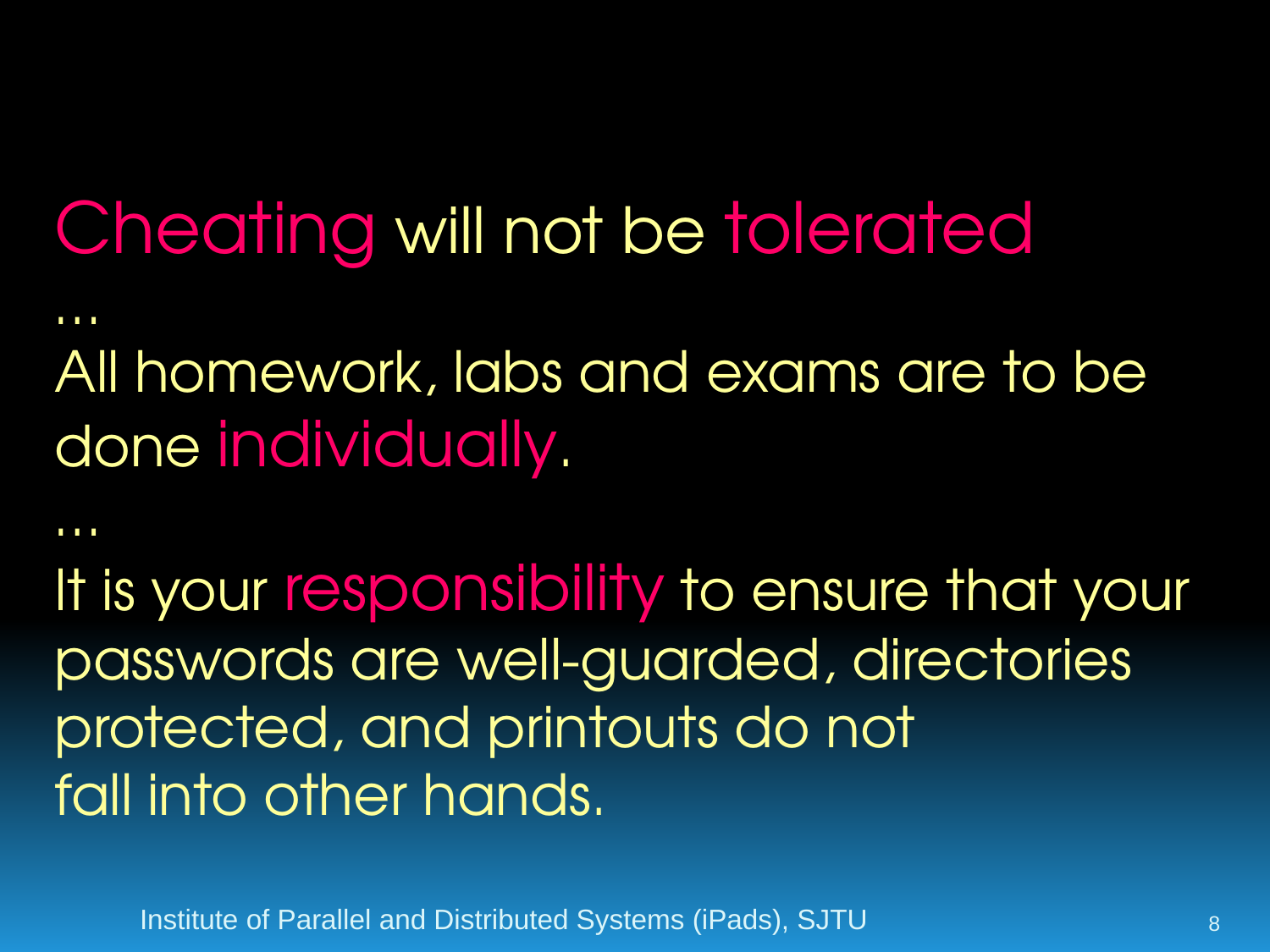

Cheating will not be tolerated
…
All homework, labs and exams are to be done individually.
…
It is your responsibility to ensure that your passwords are well-guarded, directories protected, and printouts do not
fall into other hands.
Institute of Parallel and Distributed Systems (iPads), SJTU
8